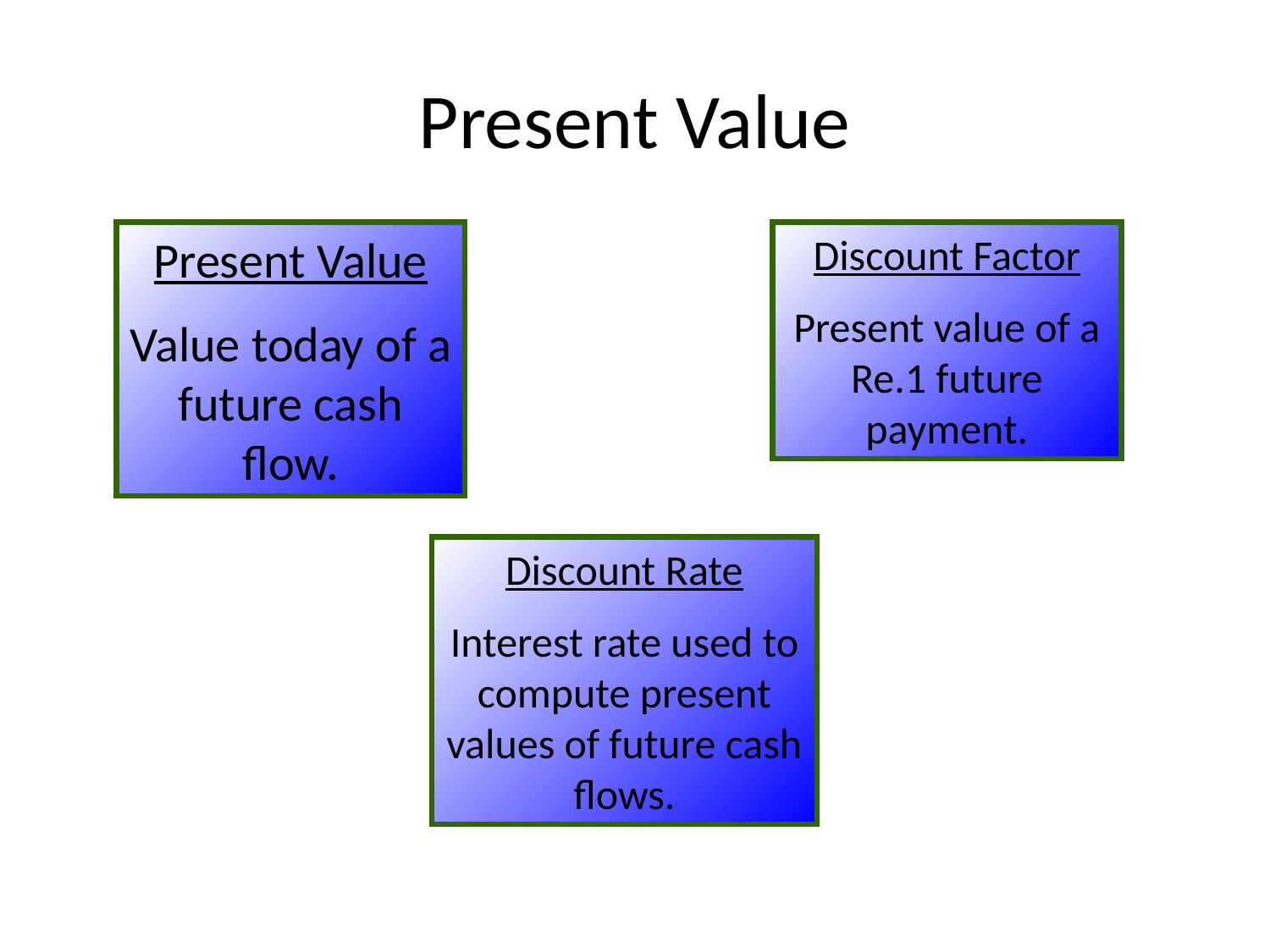

# Present Value
Present Value
Value today of a future cash flow.
Discount Factor
Present value of a Re.1 future payment.
Discount Rate
Interest rate used to compute present values of future cash flows.